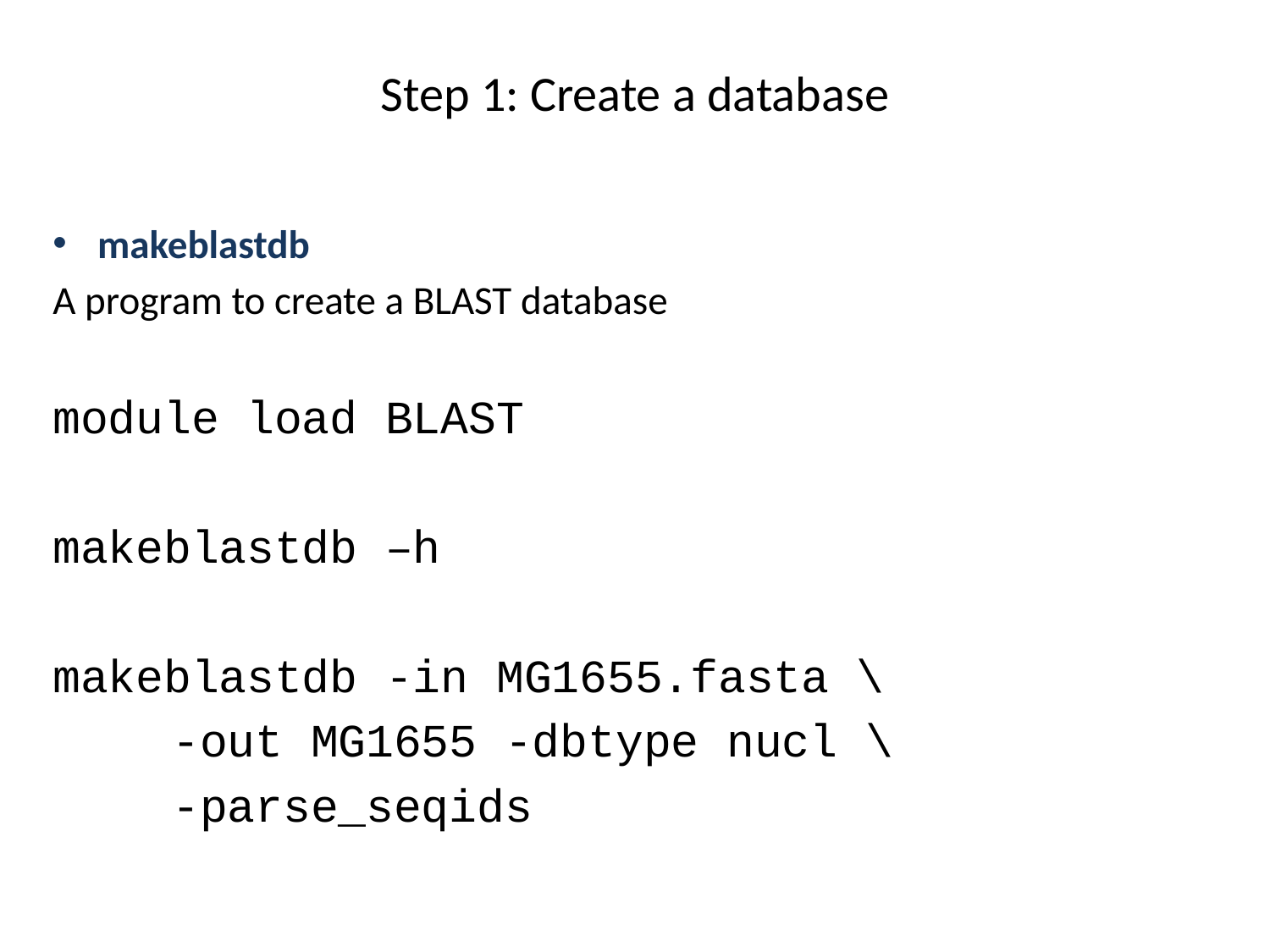

# Step 1: Create a database
makeblastdb
A program to create a BLAST database

module load BLAST

makeblastdb –h

makeblastdb -in MG1655.fasta \
	-out MG1655 -dbtype nucl \
	-parse_seqids